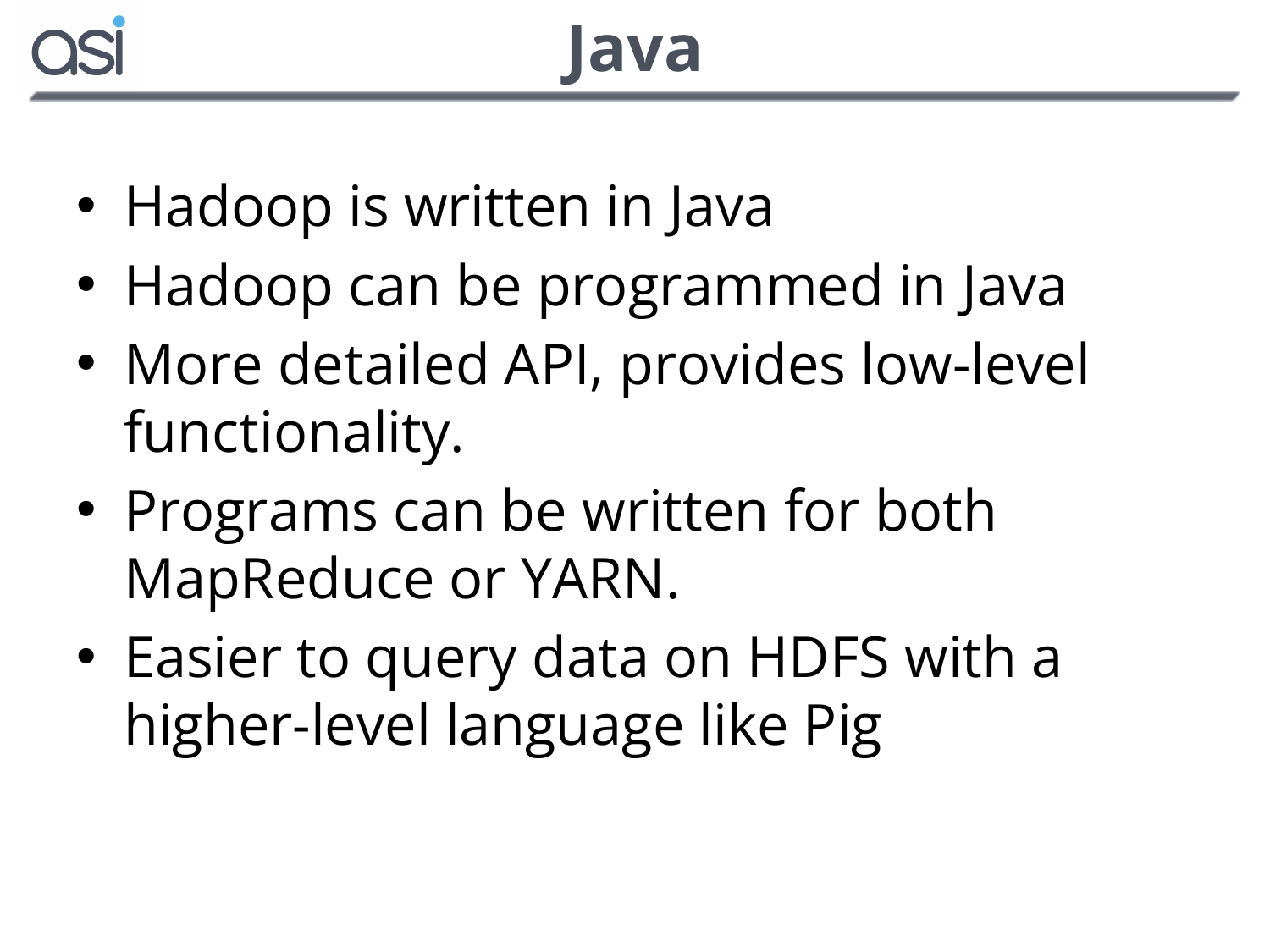

# Java
Hadoop is written in Java
Hadoop can be programmed in Java
More detailed API, provides low-level functionality.
Programs can be written for both MapReduce or YARN.
Easier to query data on HDFS with a higher-level language like Pig